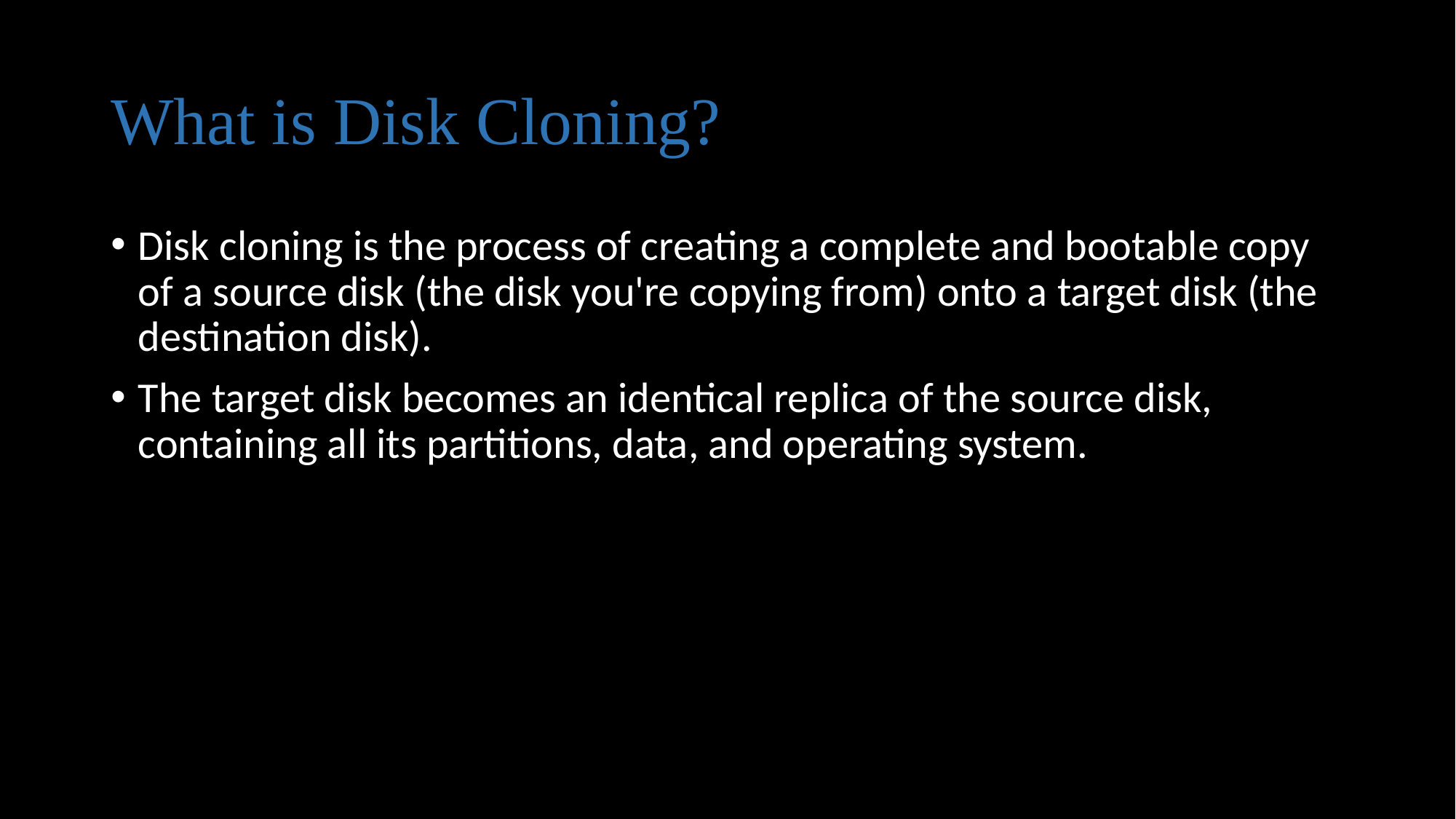

# What is Disk Cloning?
Disk cloning is the process of creating a complete and bootable copy of a source disk (the disk you're copying from) onto a target disk (the destination disk).
The target disk becomes an identical replica of the source disk, containing all its partitions, data, and operating system.